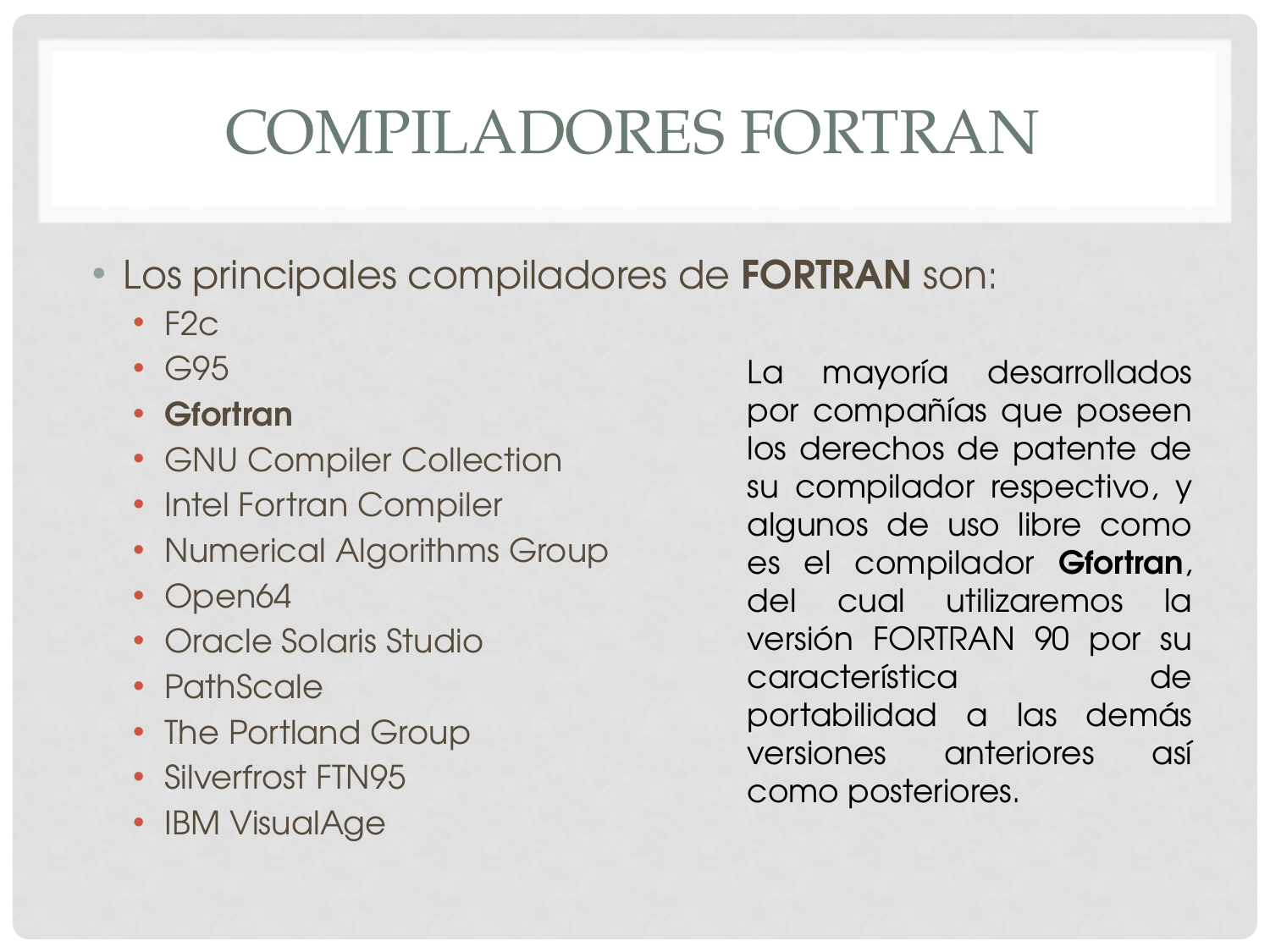

# Compiladores fortran
Los principales compiladores de FORTRAN son:
F2c
G95
Gfortran
GNU Compiler Collection
Intel Fortran Compiler
Numerical Algorithms Group
Open64
Oracle Solaris Studio
PathScale
The Portland Group
Silverfrost FTN95
IBM VisualAge
La mayoría desarrollados por compañías que poseen los derechos de patente de su compilador respectivo, y algunos de uso libre como es el compilador Gfortran, del cual utilizaremos la versión FORTRAN 90 por su característica de portabilidad a las demás versiones anteriores así como posteriores.